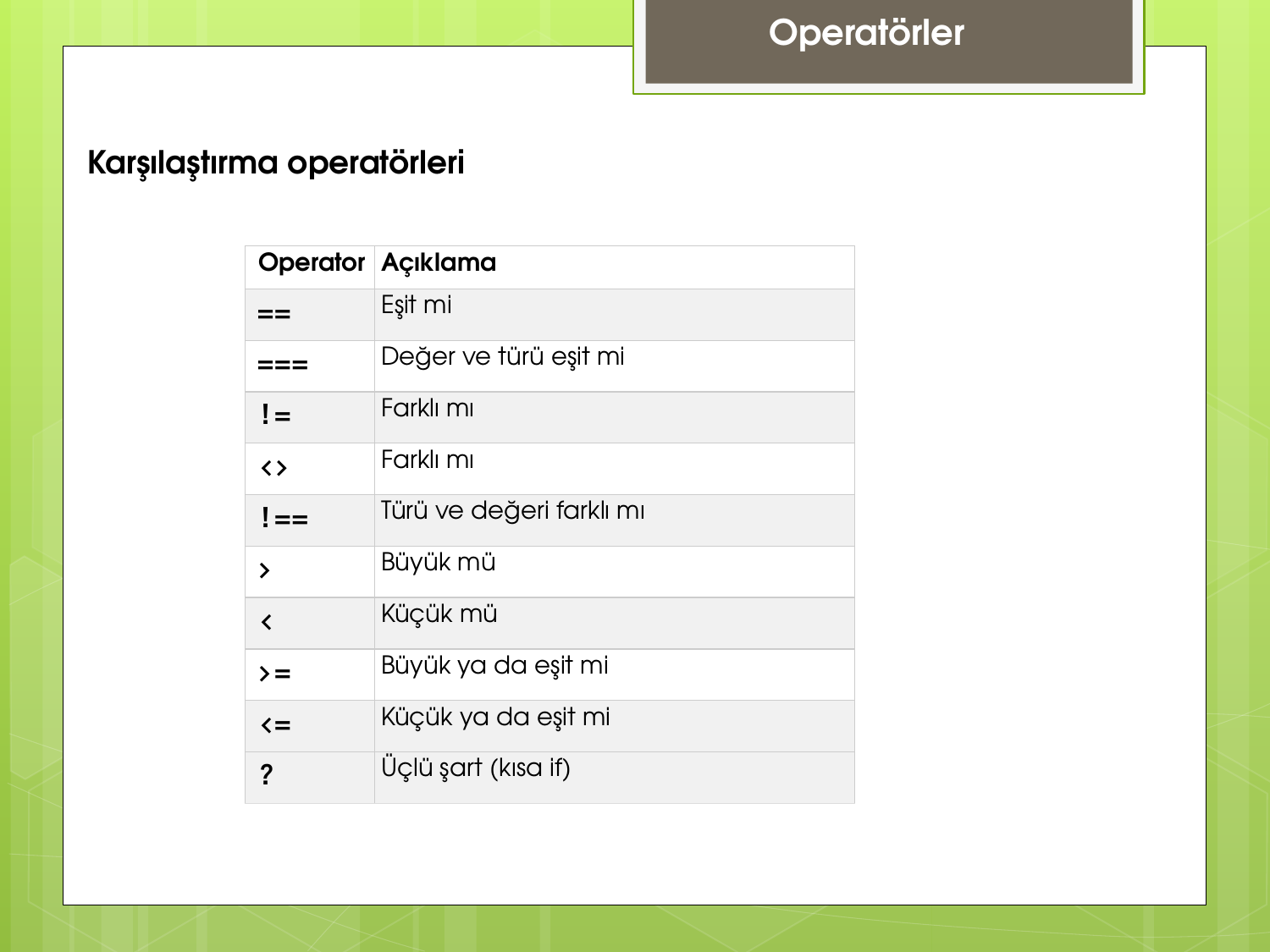

Operatörler
Karşılaştırma operatörleri
| Operator | Açıklama |
| --- | --- |
| == | Eşit mi |
| === | Değer ve türü eşit mi |
| != | Farklı mı |
| <> | Farklı mı |
| !== | Türü ve değeri farklı mı |
| > | Büyük mü |
| < | Küçük mü |
| >= | Büyük ya da eşit mi |
| <= | Küçük ya da eşit mi |
| ? | Üçlü şart (kısa if) |